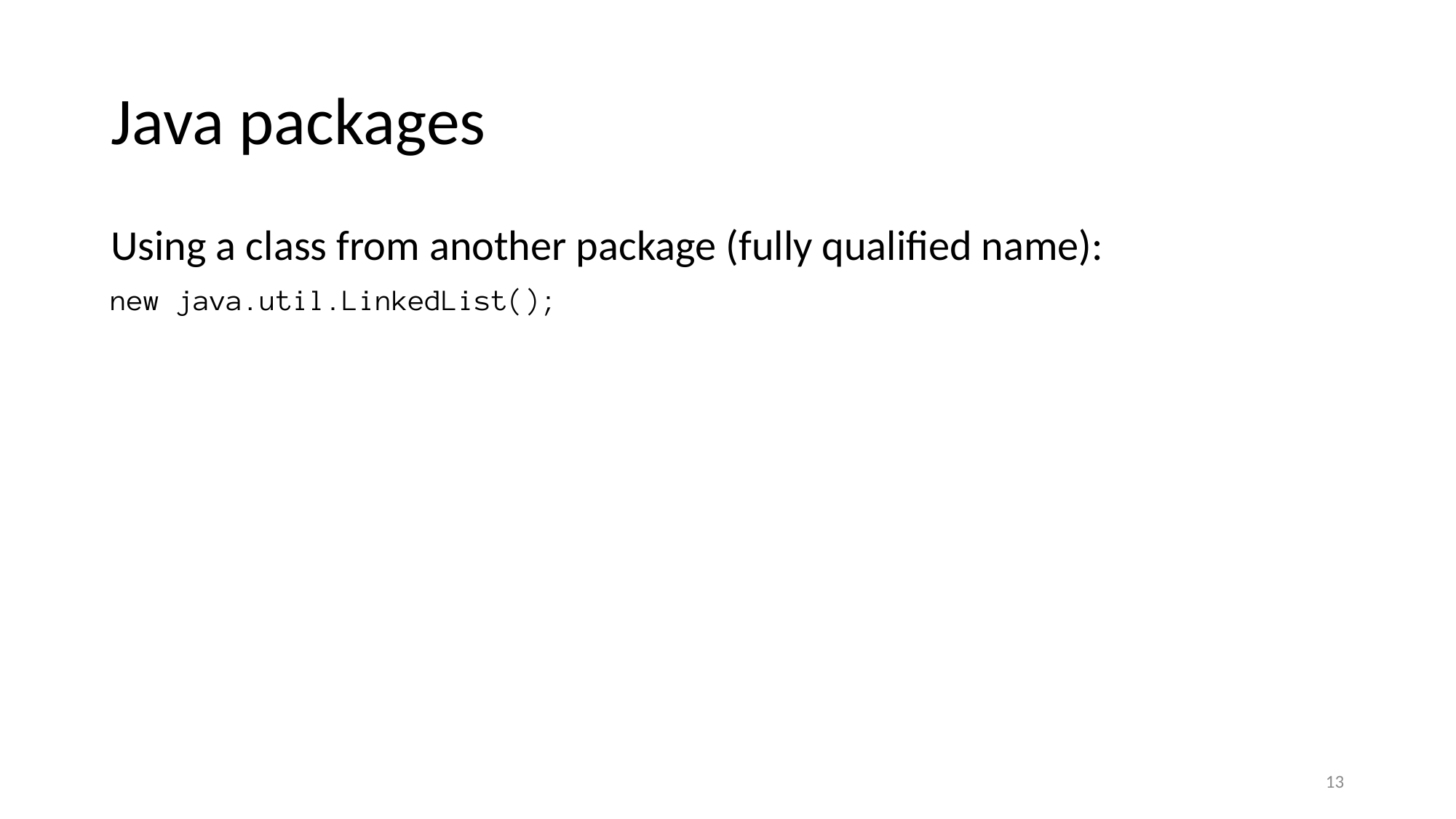

# Java packages
Using a class from another package (fully qualified name):
new java.util.LinkedList();

13